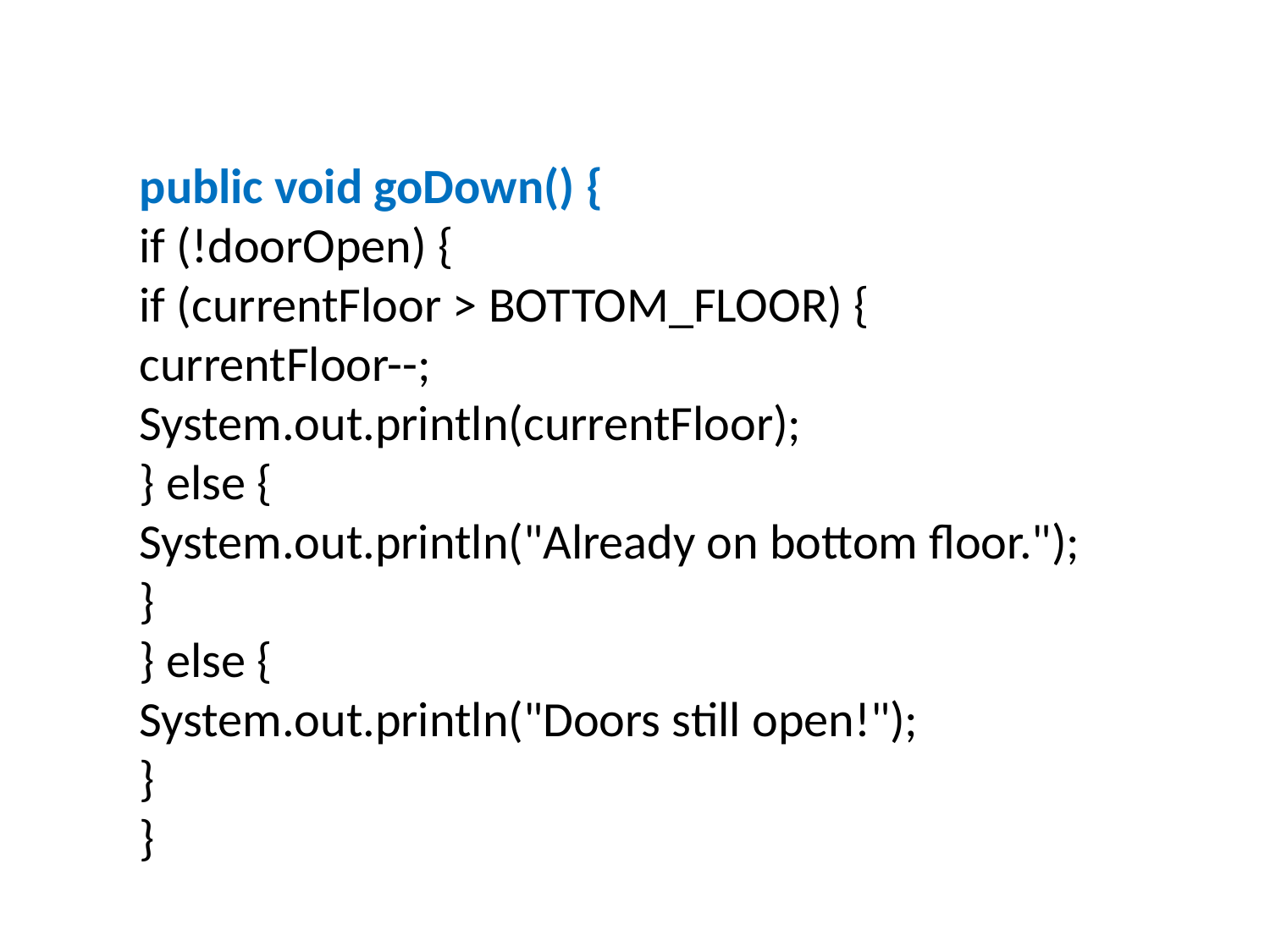

#
public void goDown() {
if (!doorOpen) {
if (currentFloor > BOTTOM_FLOOR) {
currentFloor--;
System.out.println(currentFloor);
} else {
System.out.println("Already on bottom floor.");
}
} else {
System.out.println("Doors still open!");
}
}